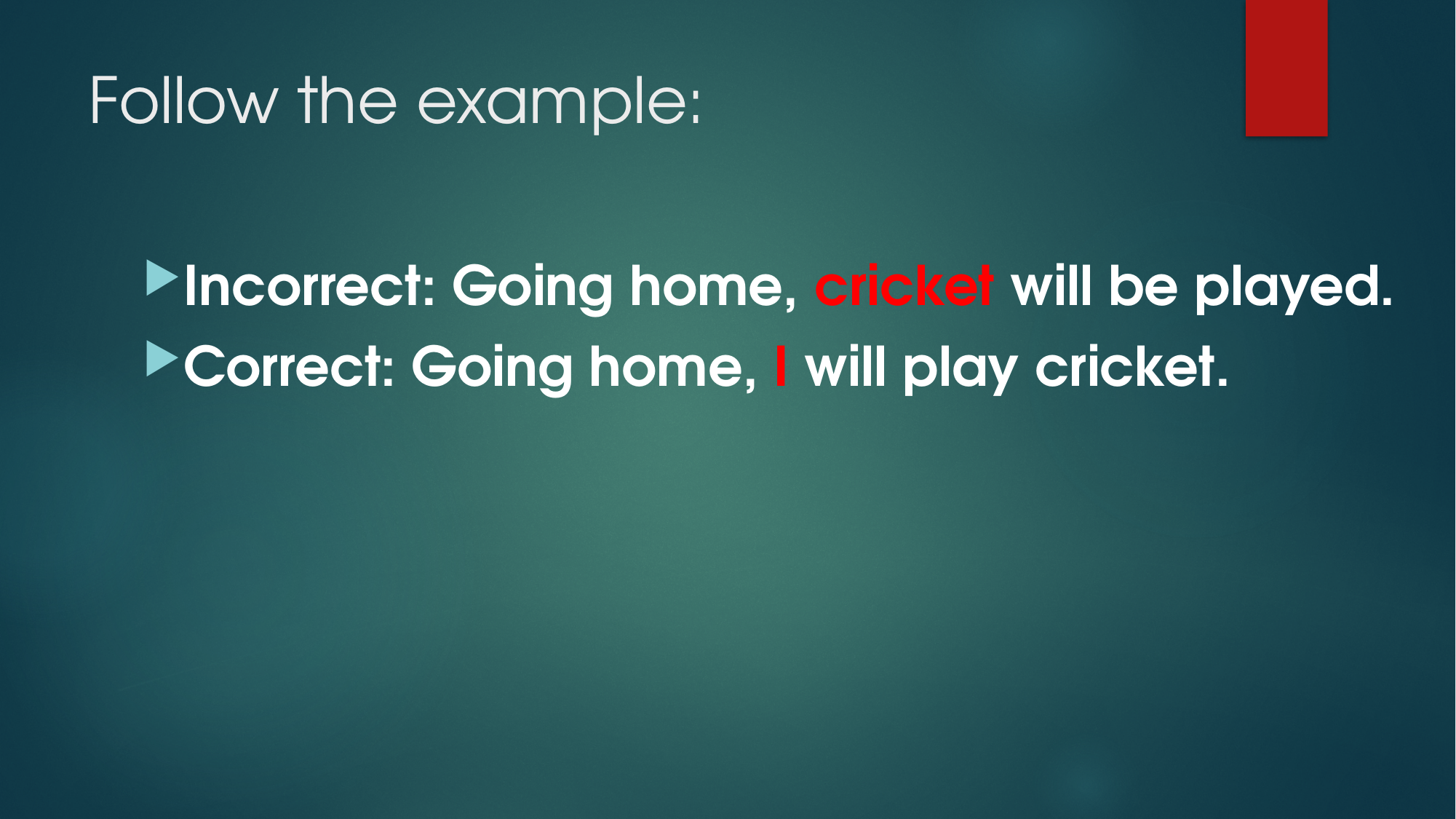

# Follow the example:
Incorrect: Going home, cricket will be played.
Correct: Going home, I will play cricket.